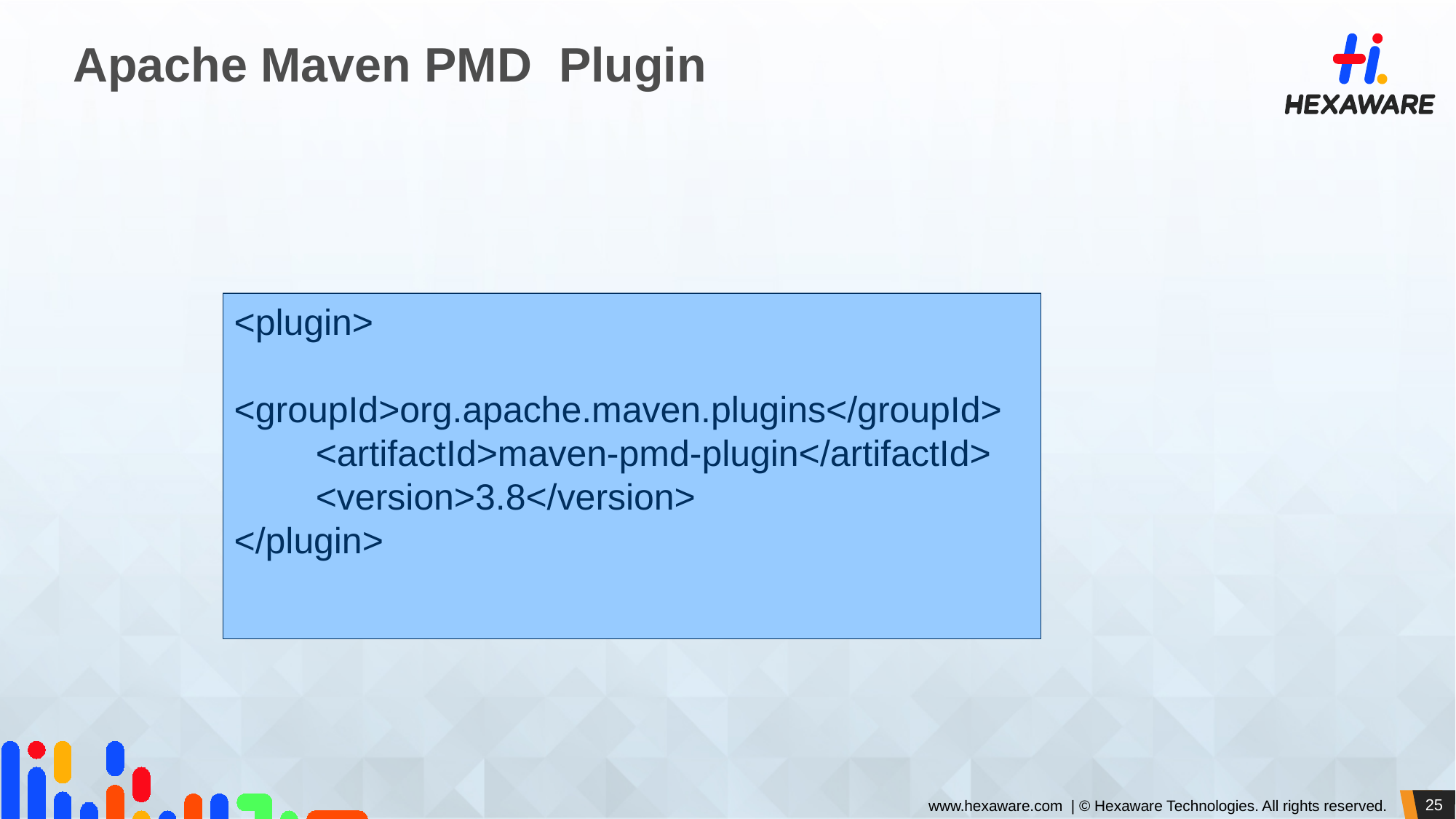

# Apache Maven PMD  Plugin

<plugin>
        <groupId>org.apache.maven.plugins</groupId>
        <artifactId>maven-pmd-plugin</artifactId>
        <version>3.8</version>
</plugin>